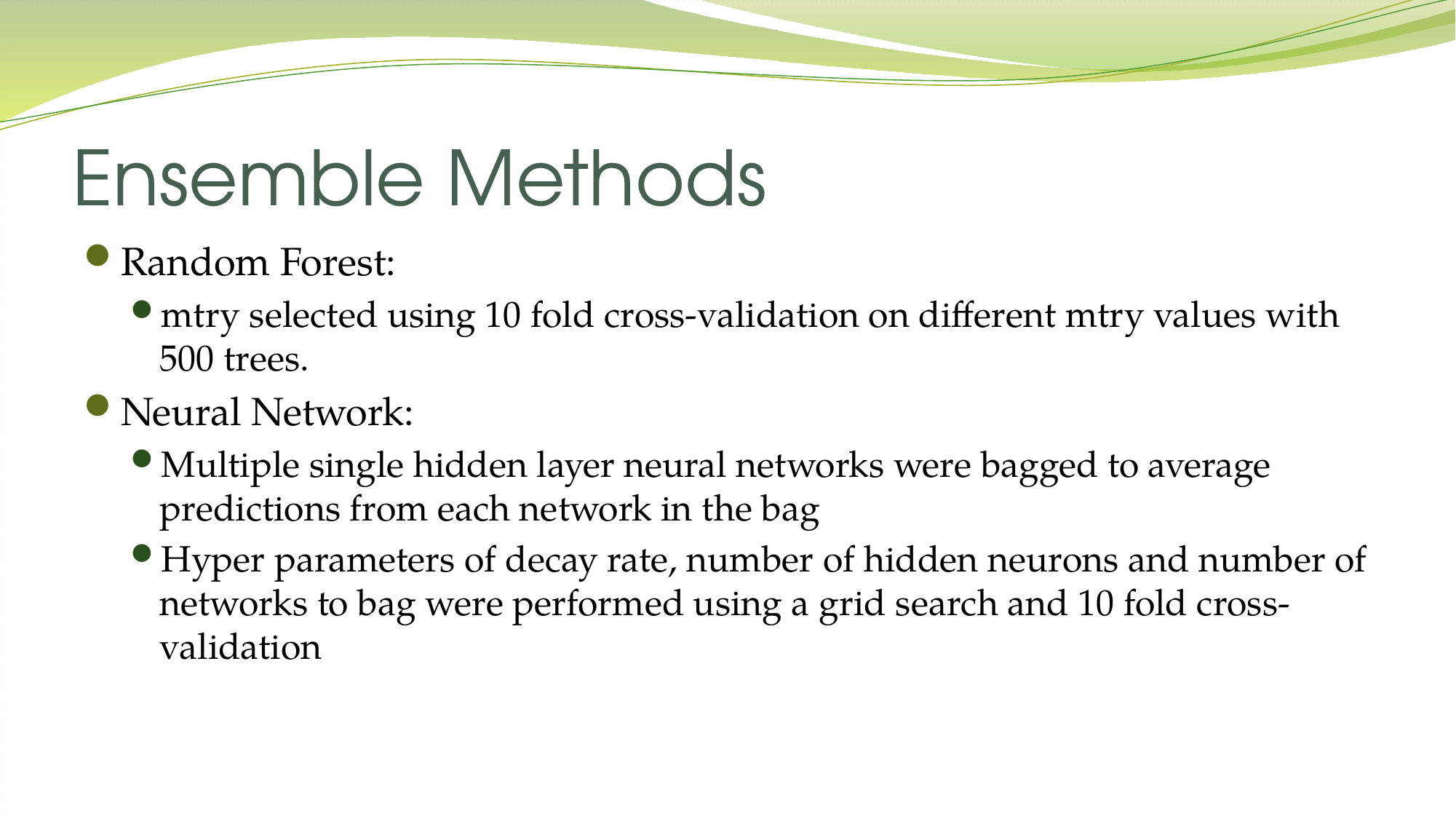

# Ensemble Methods
Random Forest:
mtry selected using 10 fold cross-validation on different mtry values with 500 trees.
Neural Network:
Multiple single hidden layer neural networks were bagged to average predictions from each network in the bag
Hyper parameters of decay rate, number of hidden neurons and number of networks to bag were performed using a grid search and 10 fold cross-validation